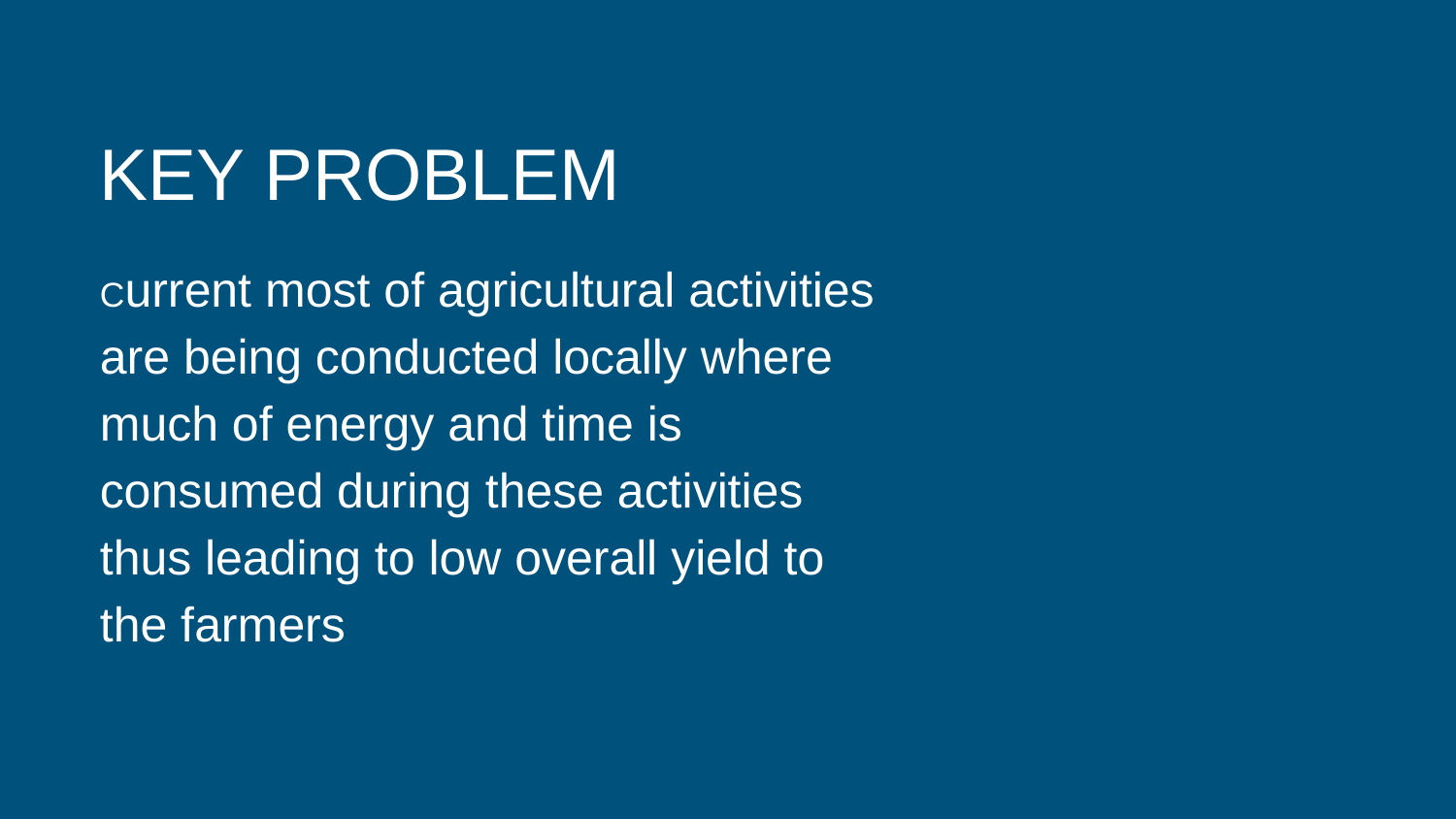

KEY PROBLEM
Current most of agricultural activities are being conducted locally where much of energy and time is consumed during these activities thus leading to low overall yield to the farmers